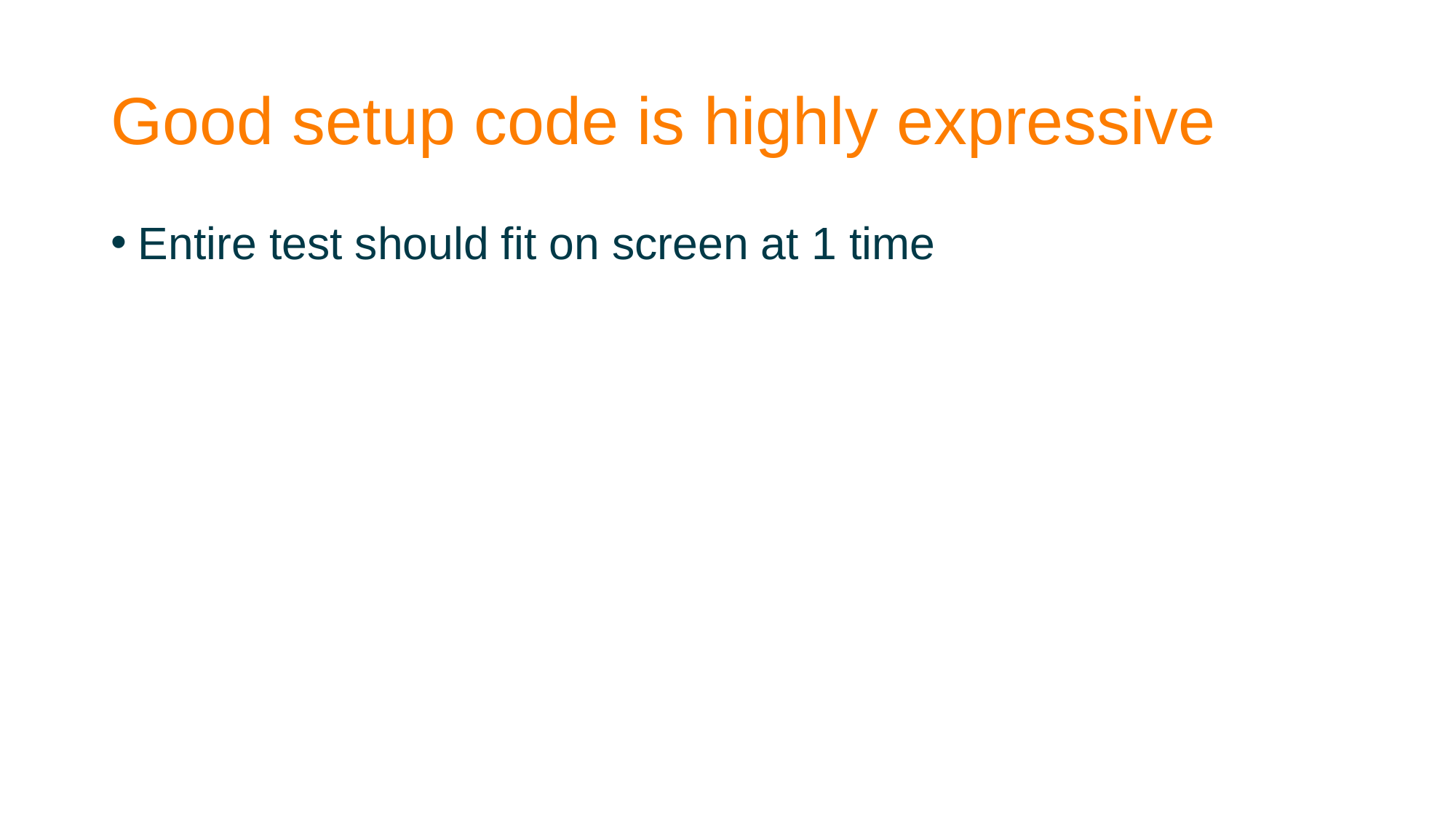

# Good setup code is highly expressive
Entire test should fit on screen at 1 time